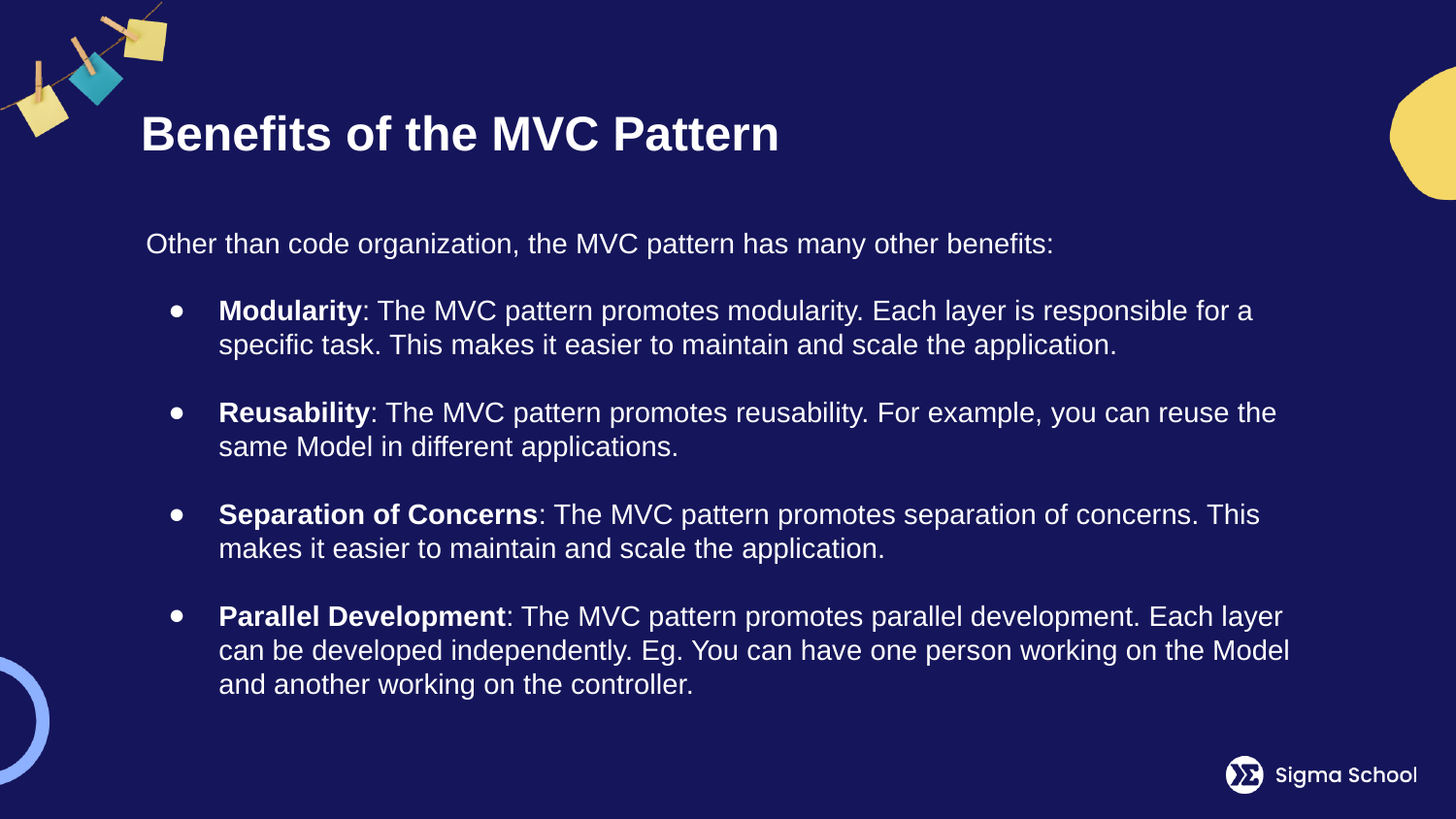

# Benefits of the MVC Pattern
Other than code organization, the MVC pattern has many other benefits:

Modularity: The MVC pattern promotes modularity. Each layer is responsible for a specific task. This makes it easier to maintain and scale the application.

Reusability: The MVC pattern promotes reusability. For example, you can reuse the same Model in different applications.

Separation of Concerns: The MVC pattern promotes separation of concerns. This makes it easier to maintain and scale the application.

Parallel Development: The MVC pattern promotes parallel development. Each layer can be developed independently. Eg. You can have one person working on the Model and another working on the controller.